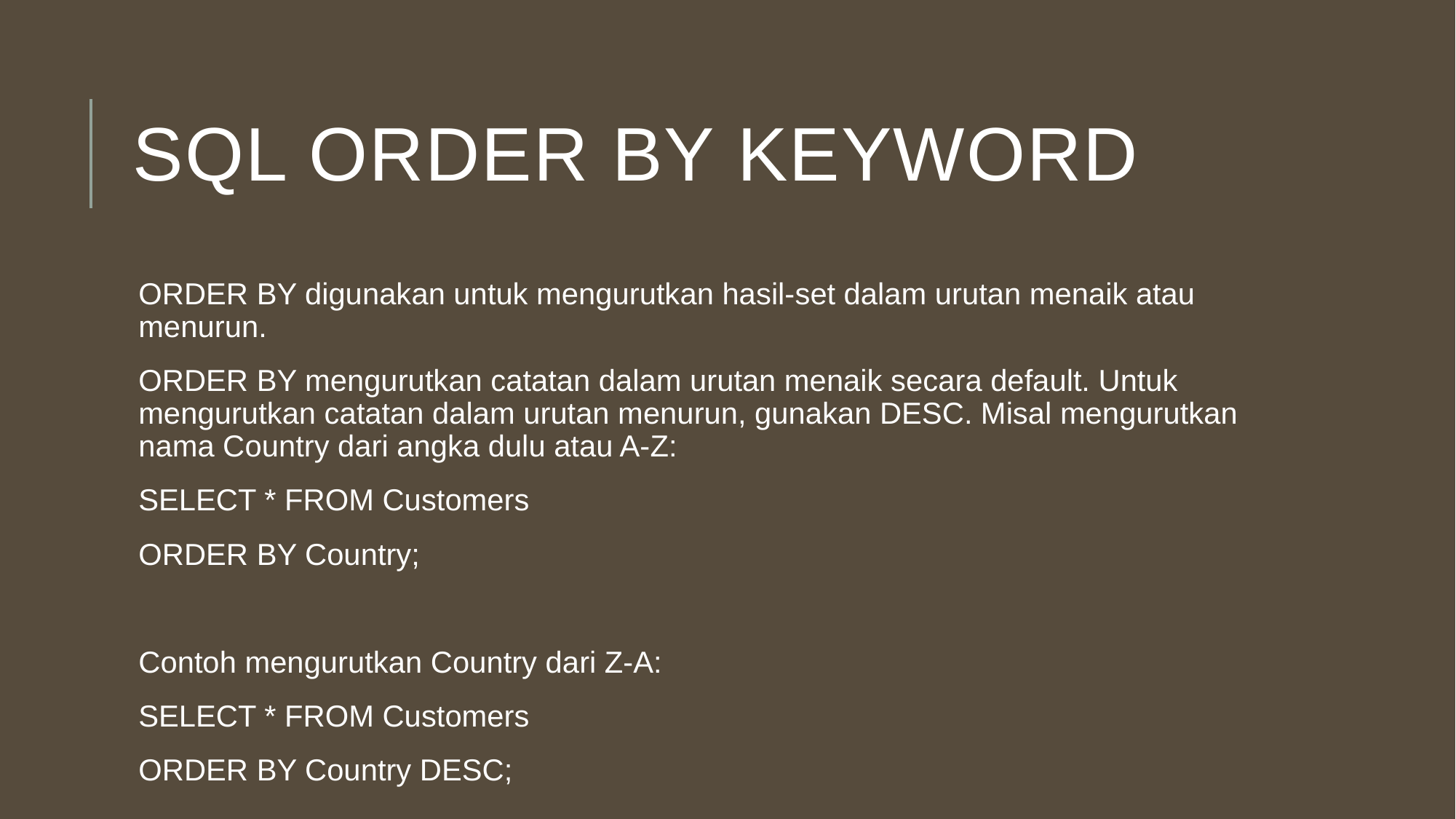

# SQL ORDER BY Keyword
ORDER BY digunakan untuk mengurutkan hasil-set dalam urutan menaik atau menurun.
ORDER BY mengurutkan catatan dalam urutan menaik secara default. Untuk mengurutkan catatan dalam urutan menurun, gunakan DESC. Misal mengurutkan nama Country dari angka dulu atau A-Z:
SELECT * FROM Customers
ORDER BY Country;

Contoh mengurutkan Country dari Z-A:
SELECT * FROM Customers
ORDER BY Country DESC;